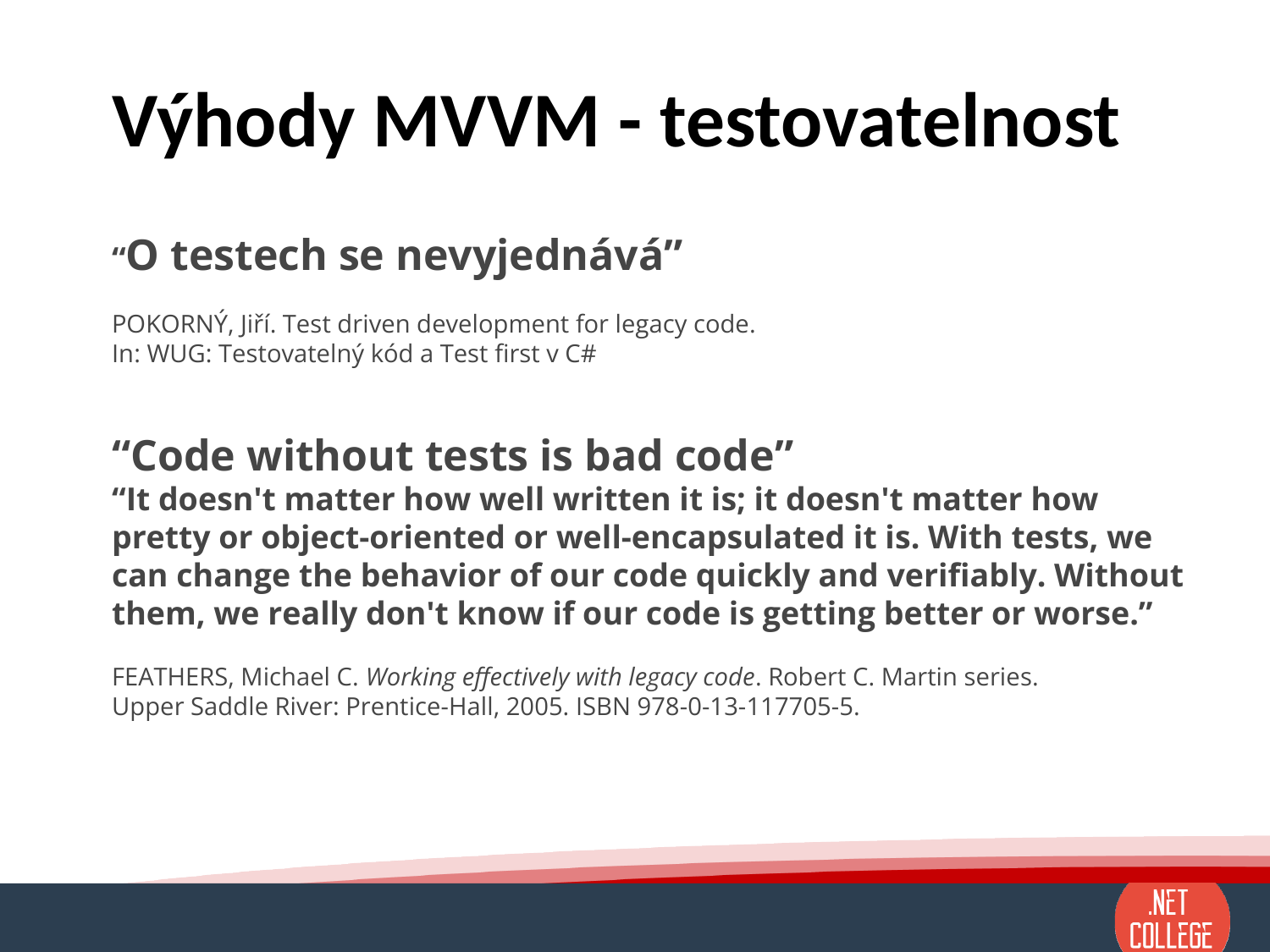

Výhody MVVM - testovatelnost
“O testech se nevyjednává”

POKORNÝ, Jiří. Test driven development for legacy code.
In: WUG: Testovatelný kód a Test first v C#
“Code without tests is bad code”
“It doesn't matter how well written it is; it doesn't matter how pretty or object-oriented or well-encapsulated it is. With tests, we can change the behavior of our code quickly and verifiably. Without them, we really don't know if our code is getting better or worse.”

FEATHERS, Michael C. Working effectively with legacy code. Robert C. Martin series.
Upper Saddle River: Prentice-Hall, 2005. ISBN 978-0-13-117705-5.